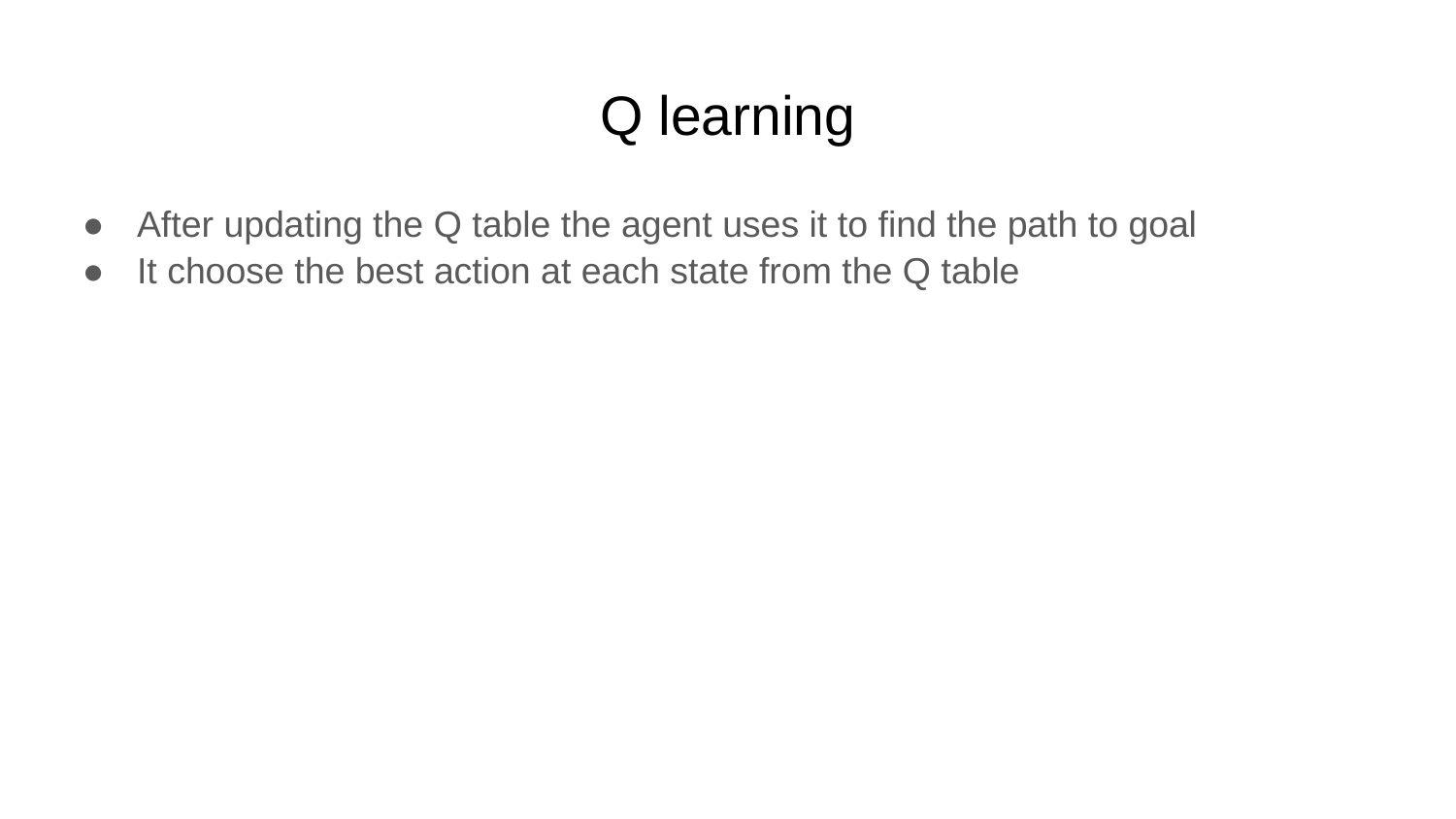

# Q learning

After updating the Q table the agent uses it to find the path to goal
It choose the best action at each state from the Q table